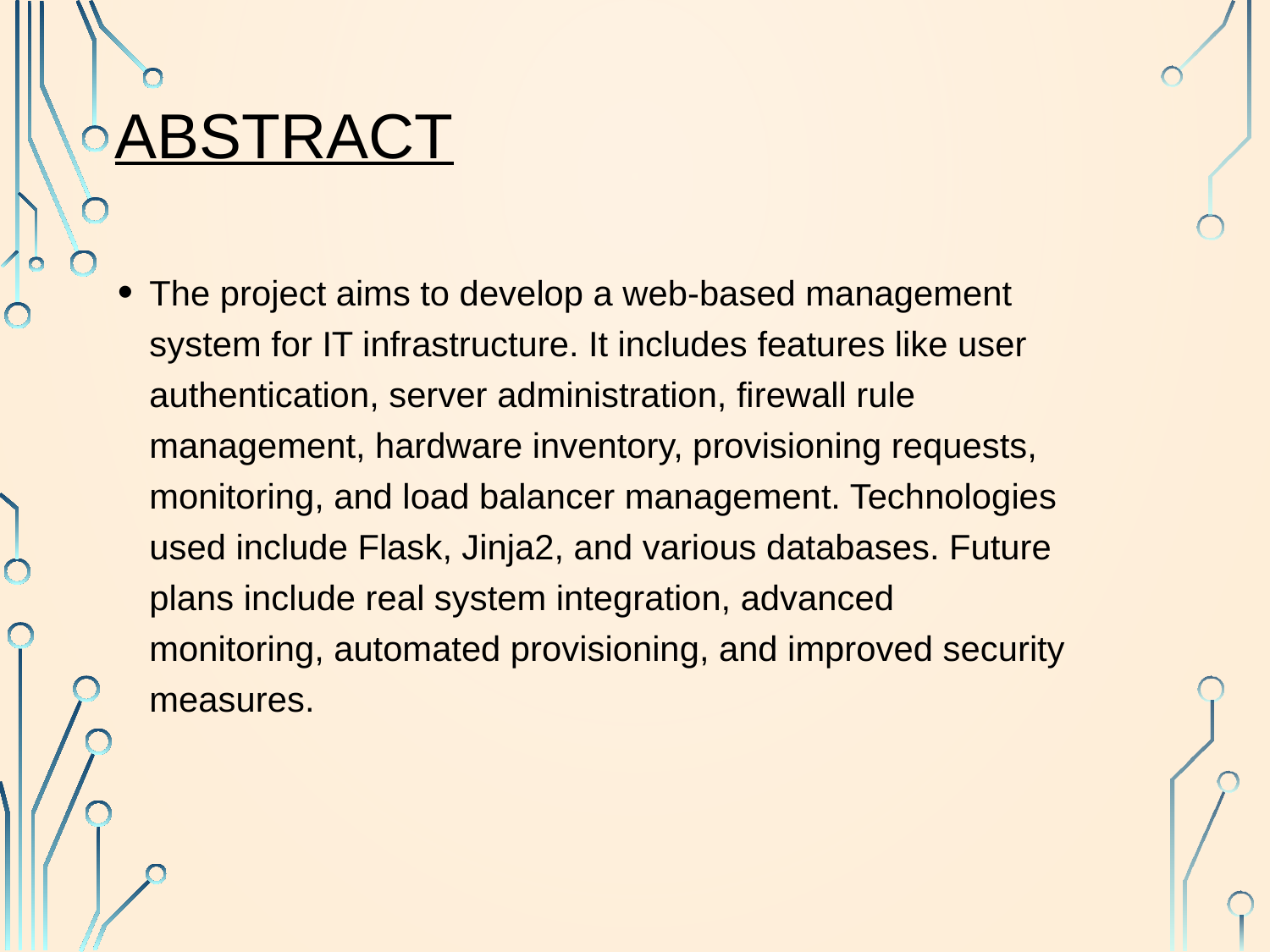

# Abstract
The project aims to develop a web-based management system for IT infrastructure. It includes features like user authentication, server administration, firewall rule management, hardware inventory, provisioning requests, monitoring, and load balancer management. Technologies used include Flask, Jinja2, and various databases. Future plans include real system integration, advanced monitoring, automated provisioning, and improved security measures.